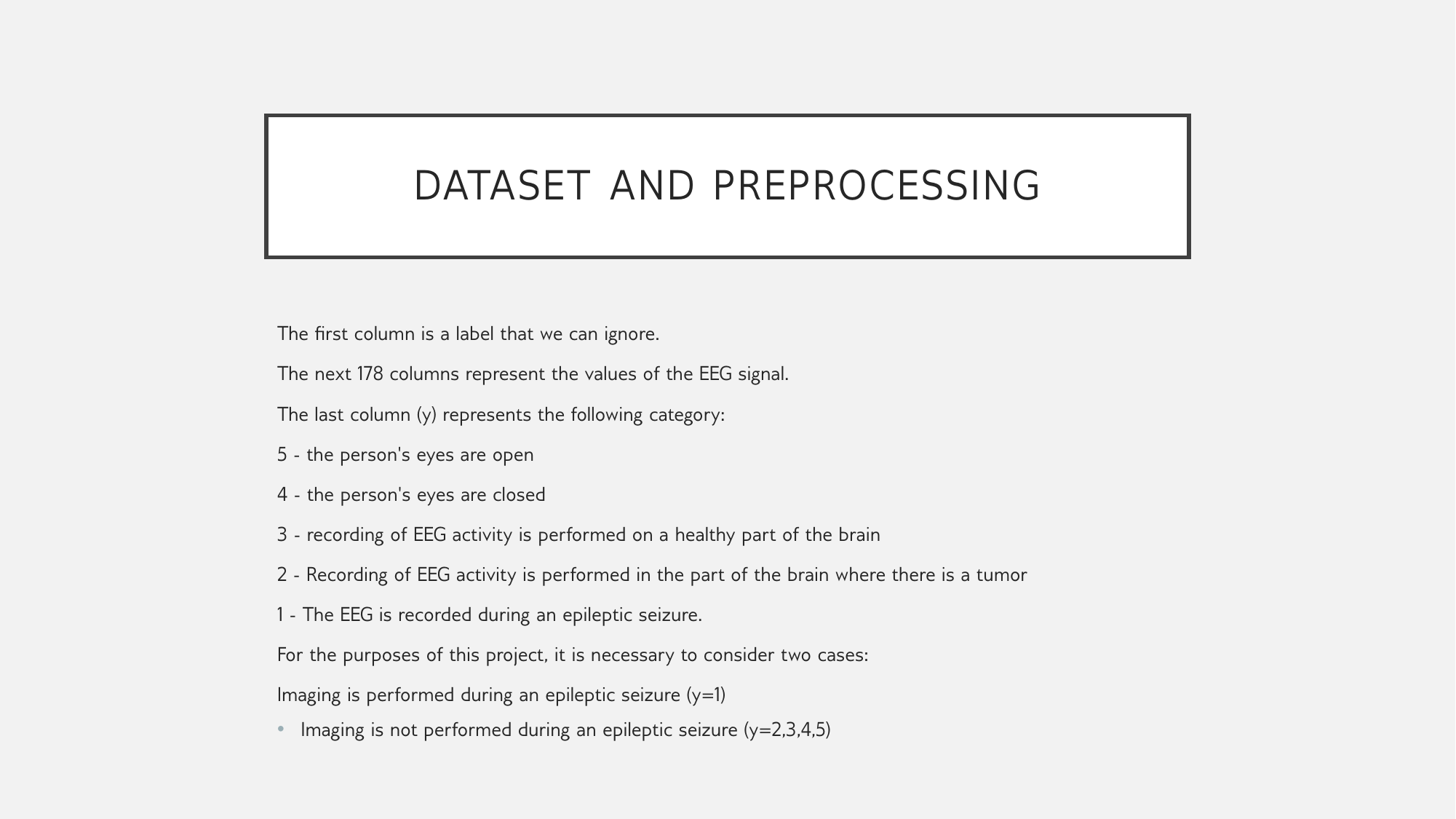

# Dataset and preprocessing
The first column is a label that we can ignore.
The next 178 columns represent the values of the EEG signal.
The last column (y) represents the following category:
5 - the person's eyes are open
4 - the person's eyes are closed
3 - recording of EEG activity is performed on a healthy part of the brain
2 - Recording of EEG activity is performed in the part of the brain where there is a tumor
1 - The EEG is recorded during an epileptic seizure.
For the purposes of this project, it is necessary to consider two cases:
Imaging is performed during an epileptic seizure (y=1)
Imaging is not performed during an epileptic seizure (y=2,3,4,5)